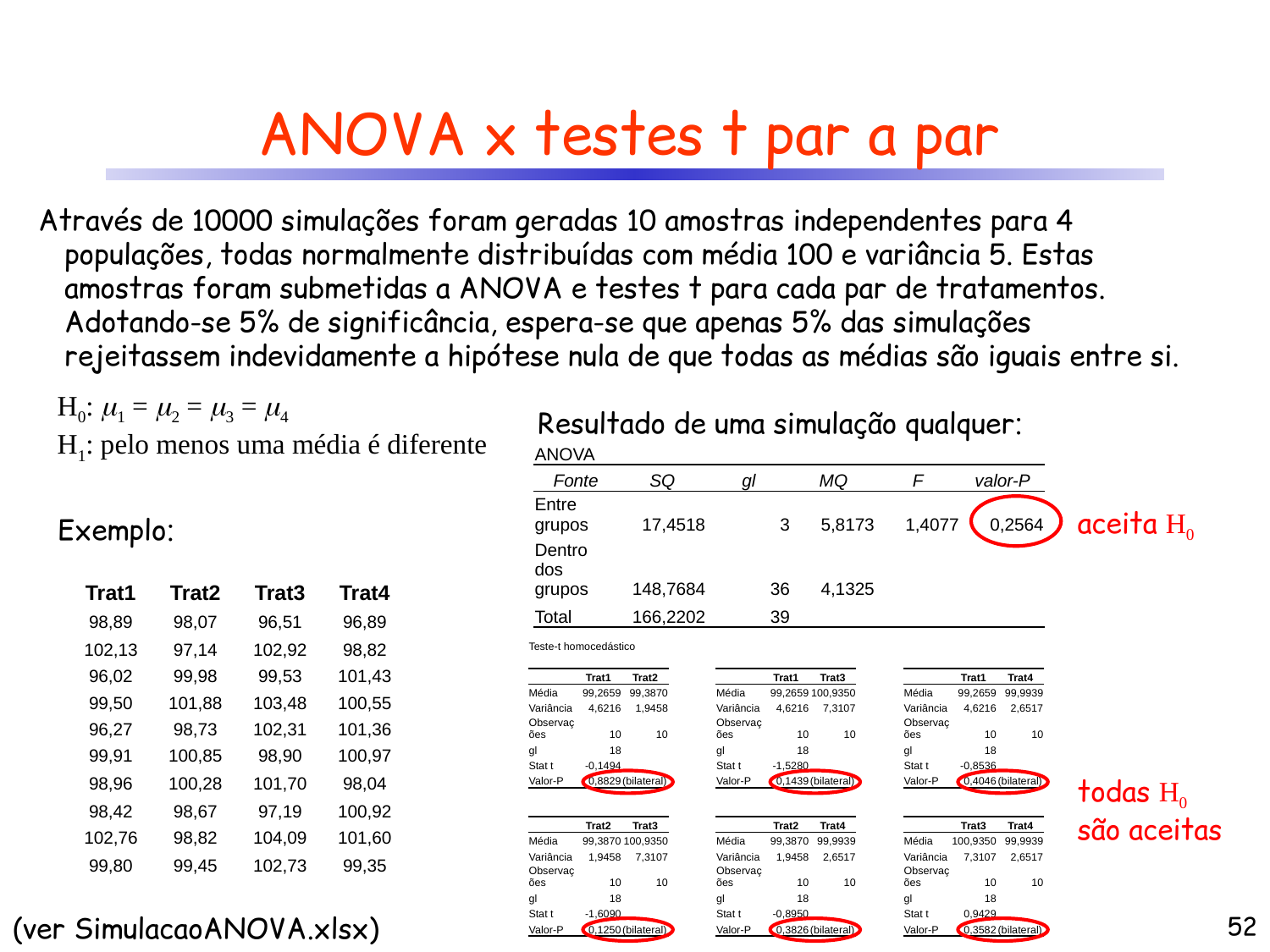

# ANOVA x testes t par a par
Através de 10000 simulações foram geradas 10 amostras independentes para 4 populações, todas normalmente distribuídas com média 100 e variância 5. Estas amostras foram submetidas a ANOVA e testes t para cada par de tratamentos. Adotando-se 5% de significância, espera-se que apenas 5% das simulações rejeitassem indevidamente a hipótese nula de que todas as médias são iguais entre si.
H0: μ1 = μ2 = μ3 = μ4
H1: pelo menos uma média é diferente
Resultado de uma simulação qualquer:
| ANOVA |  |  |  |  |  |
| --- | --- | --- | --- | --- | --- |
| Fonte | SQ | gl | MQ | F | valor-P |
| Entre grupos | 17,4518 | 3 | 5,8173 | 1,4077 | 0,2564 |
| Dentro dos grupos | 148,7684 | 36 | 4,1325 |  |  |
| Total | 166,2202 | 39 |  |  |  |

aceita H0
Exemplo:
| Trat1 | Trat2 | Trat3 | Trat4 |
| --- | --- | --- | --- |
| 98,89 | 98,07 | 96,51 | 96,89 |
| 102,13 | 97,14 | 102,92 | 98,82 |
| 96,02 | 99,98 | 99,53 | 101,43 |
| 99,50 | 101,88 | 103,48 | 100,55 |
| 96,27 | 98,73 | 102,31 | 101,36 |
| 99,91 | 100,85 | 98,90 | 100,97 |
| 98,96 | 100,28 | 101,70 | 98,04 |
| 98,42 | 98,67 | 97,19 | 100,92 |
| 102,76 | 98,82 | 104,09 | 101,60 |
| 99,80 | 99,45 | 102,73 | 99,35 |
| Teste-t homocedástico |  |  |  |  |  |  |  |  |  |  |
| --- | --- | --- | --- | --- | --- | --- | --- | --- | --- | --- |
|  |  |  |  |  |  |  |  |  |  |  |
|  | Trat1 | Trat2 |  |  | Trat1 | Trat3 |  |  | Trat1 | Trat4 |
| Média | 99,2659 | 99,3870 |  | Média | 99,2659 | 100,9350 |  | Média | 99,2659 | 99,9939 |
| Variância | 4,6216 | 1,9458 |  | Variância | 4,6216 | 7,3107 |  | Variância | 4,6216 | 2,6517 |
| Observações | 10 | 10 |  | Observações | 10 | 10 |  | Observações | 10 | 10 |
| gl | 18 |  |  | gl | 18 |  |  | gl | 18 |  |
| Stat t | -0,1494 |  |  | Stat t | -1,5280 |  |  | Stat t | -0,8536 |  |
| Valor-P | 0,8829 | (bilateral) |  | Valor-P | 0,1439 | (bilateral) |  | Valor-P | 0,4046 | (bilateral) |
todas H0
são aceitas

|  |  |  |  |  |  |  |  |  |  |  |
| --- | --- | --- | --- | --- | --- | --- | --- | --- | --- | --- |
|  |  |  |  |  |  |  |  |  |  |  |
|  | Trat2 | Trat3 |  |  | Trat2 | Trat4 |  |  | Trat3 | Trat4 |
| Média | 99,3870 | 100,9350 |  | Média | 99,3870 | 99,9939 |  | Média | 100,9350 | 99,9939 |
| Variância | 1,9458 | 7,3107 |  | Variância | 1,9458 | 2,6517 |  | Variância | 7,3107 | 2,6517 |
| Observações | 10 | 10 |  | Observações | 10 | 10 |  | Observações | 10 | 10 |
| gl | 18 |  |  | gl | 18 |  |  | gl | 18 |  |
| Stat t | -1,6090 |  |  | Stat t | -0,8950 |  |  | Stat t | 0,9429 |  |
| Valor-P | 0,1250 | (bilateral) |  | Valor-P | 0,3826 | (bilateral) |  | Valor-P | 0,3582 | (bilateral) |
52
(ver SimulacaoANOVA.xlsx)